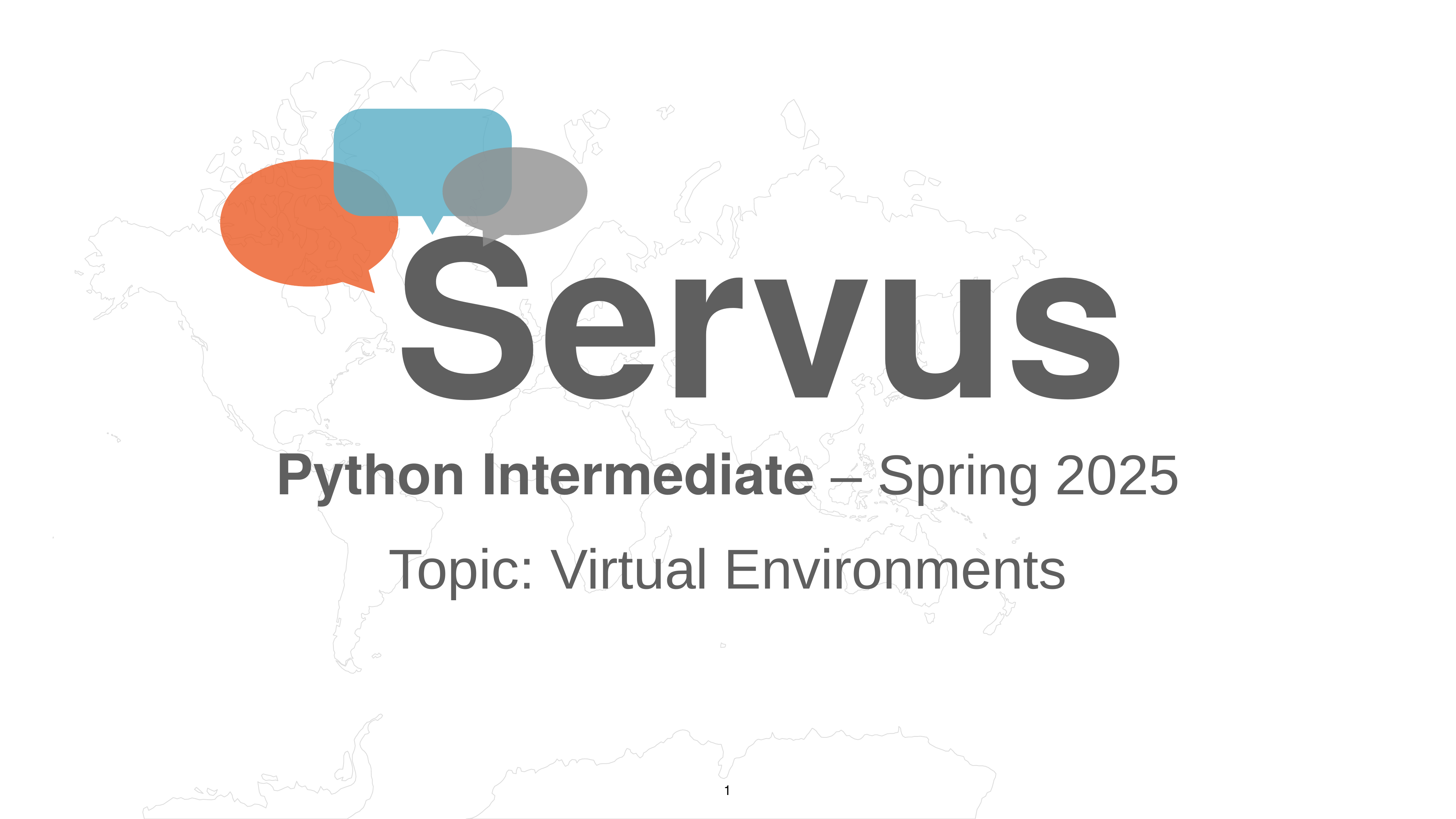

Servus

1
Python Intermediate – Spring 2025
Topic: Virtual Environments